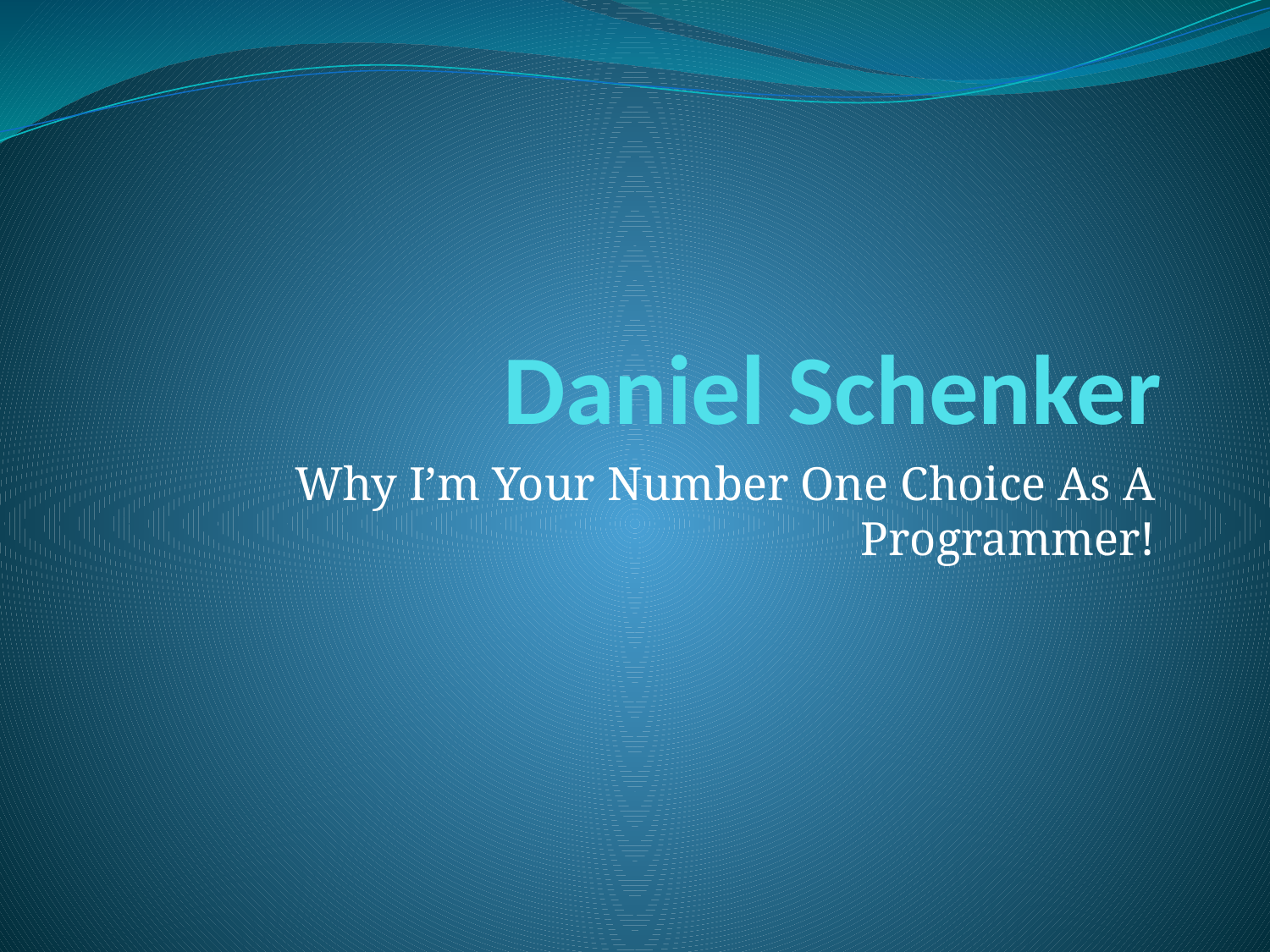

# Daniel Schenker
Why I’m Your Number One Choice As A Programmer!